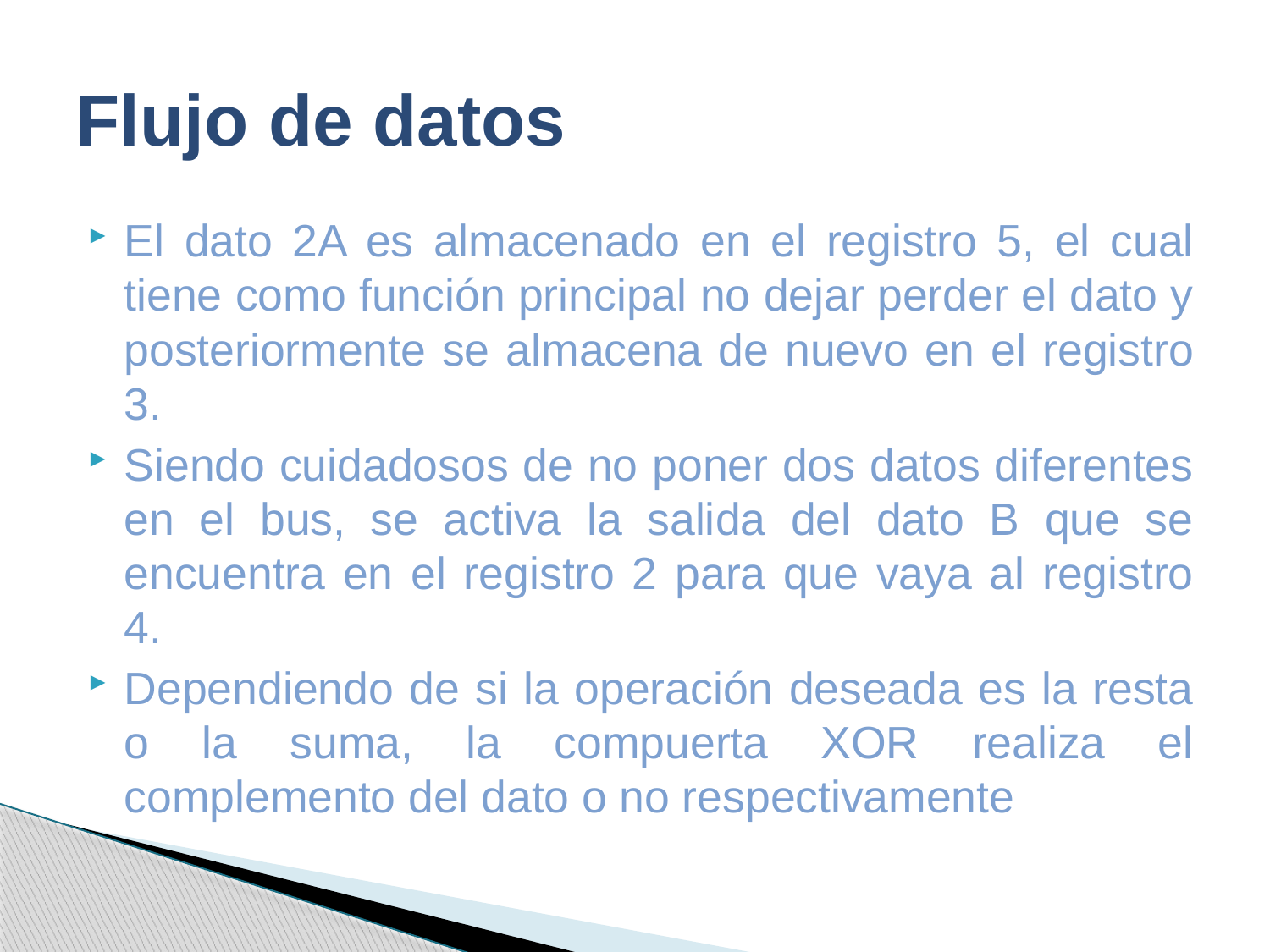

# Flujo de datos
El dato 2A es almacenado en el registro 5, el cual tiene como función principal no dejar perder el dato y posteriormente se almacena de nuevo en el registro 3.
Siendo cuidadosos de no poner dos datos diferentes en el bus, se activa la salida del dato B que se encuentra en el registro 2 para que vaya al registro 4.
Dependiendo de si la operación deseada es la resta o la suma, la compuerta XOR realiza el complemento del dato o no respectivamente